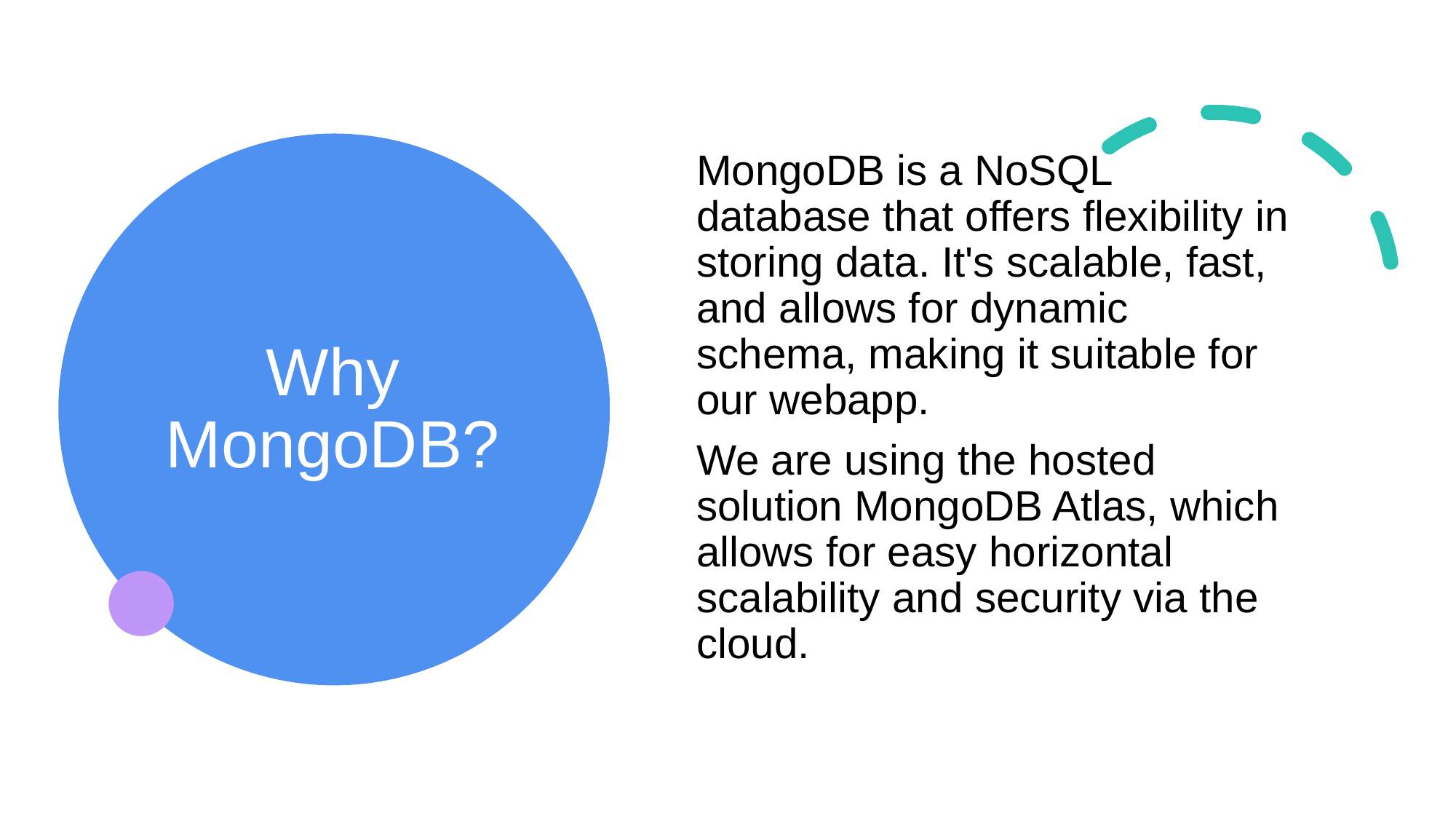

MongoDB is a NoSQL database that offers flexibility in storing data. It's scalable, fast, and allows for dynamic schema, making it suitable for our webapp.
We are using the hosted solution MongoDB Atlas, which allows for easy horizontal scalability and security via the cloud.
# Why MongoDB?